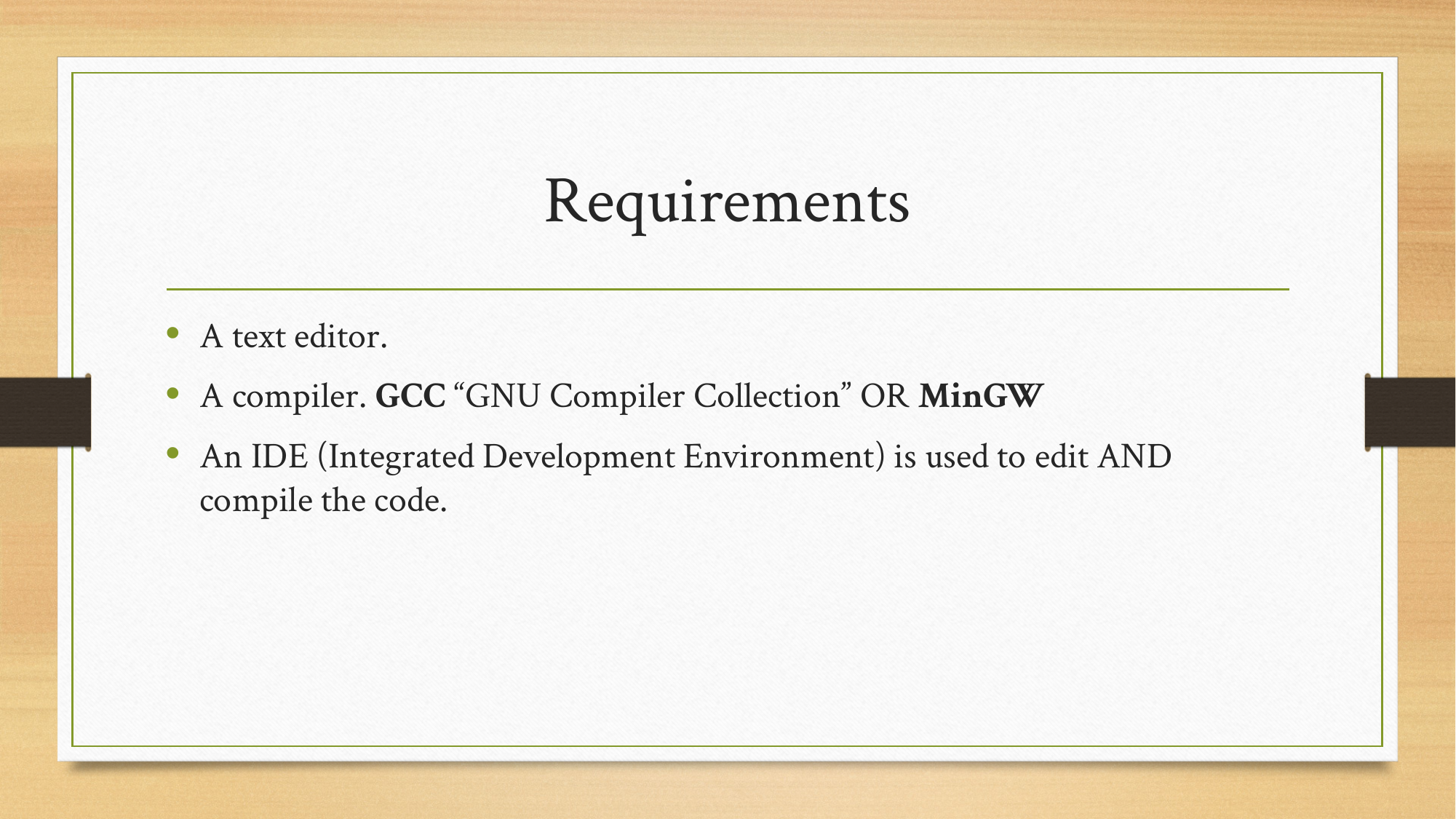

# Requirements
A text editor.
A compiler. GCC “GNU Compiler Collection” OR MinGW
An IDE (Integrated Development Environment) is used to edit AND compile the code.